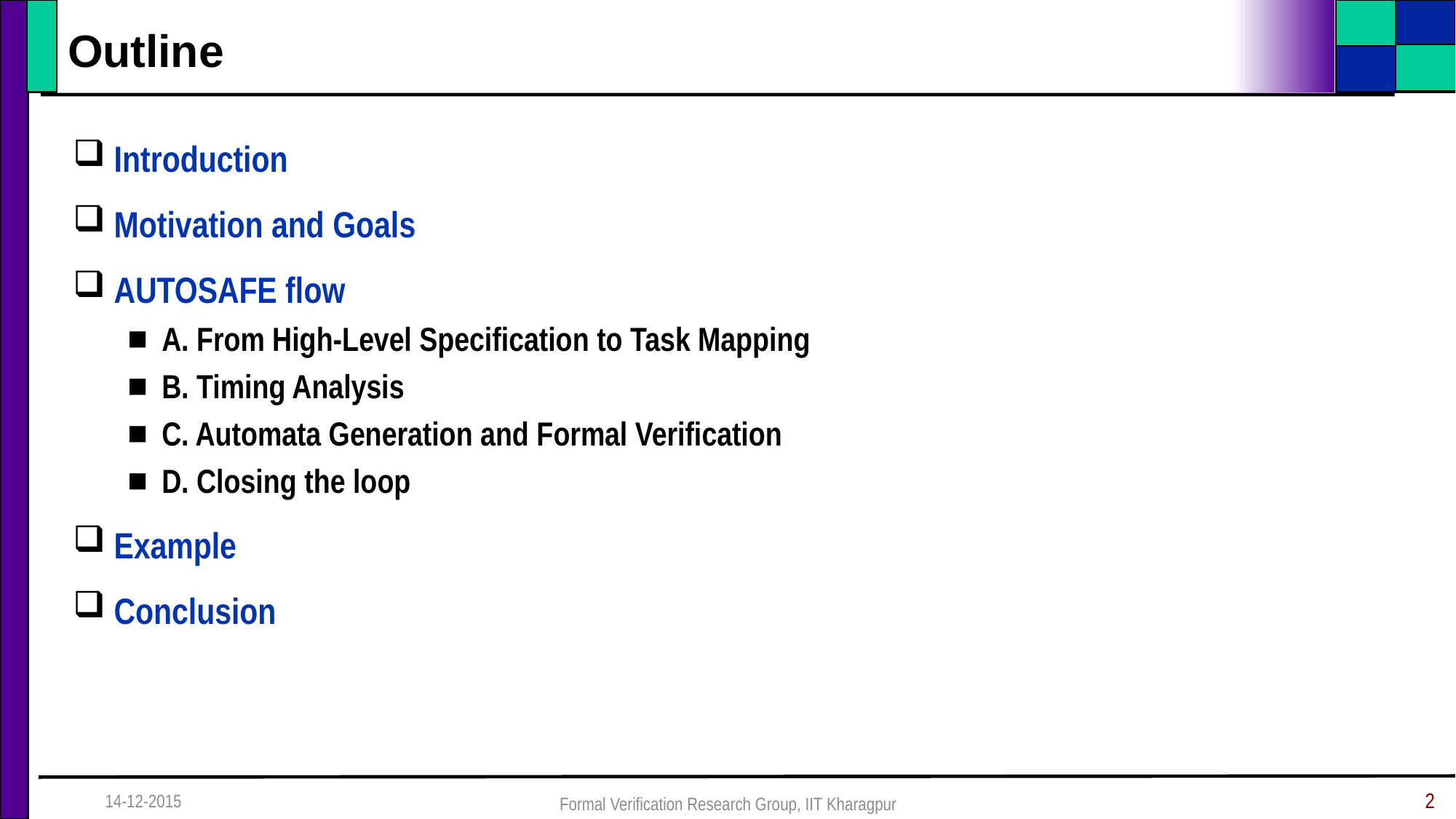

# Outline
Introduction
Motivation and Goals
AUTOSAFE flow
A. From High-Level Specification to Task Mapping
B. Timing Analysis
C. Automata Generation and Formal Verification
D. Closing the loop
Example
Conclusion

14-12-2015
Formal Verification Research Group, IIT Kharagpur
2